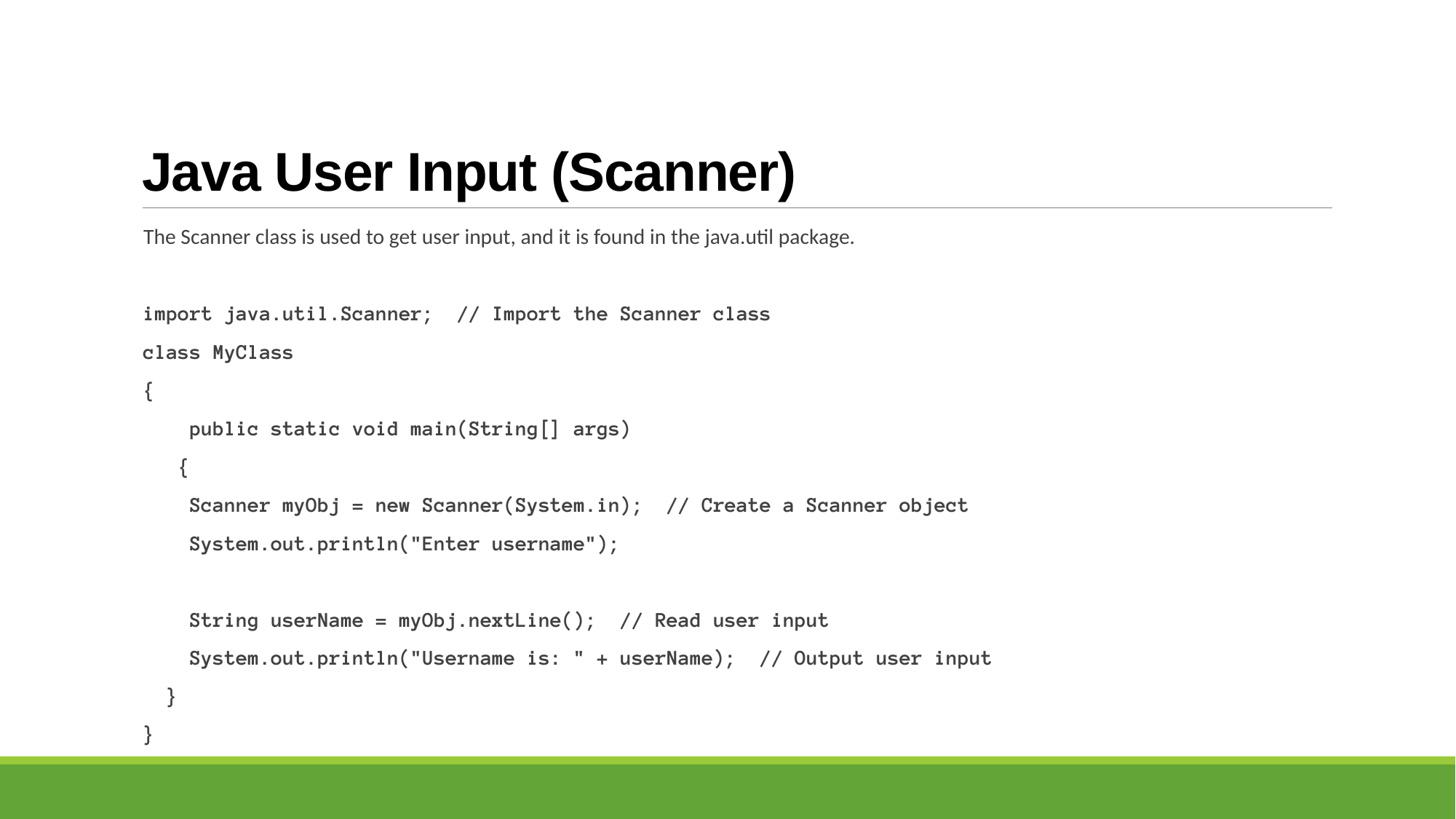

# Java User Input (Scanner)
The Scanner class is used to get user input, and it is found in the java.util package.

import java.util.Scanner;  // Import the Scanner class
class MyClass
{
    public static void main(String[] args)
   {
    Scanner myObj = new Scanner(System.in);  // Create a Scanner object
    System.out.println("Enter username");

    String userName = myObj.nextLine();  // Read user input
    System.out.println("Username is: " + userName);  // Output user input
  }
}